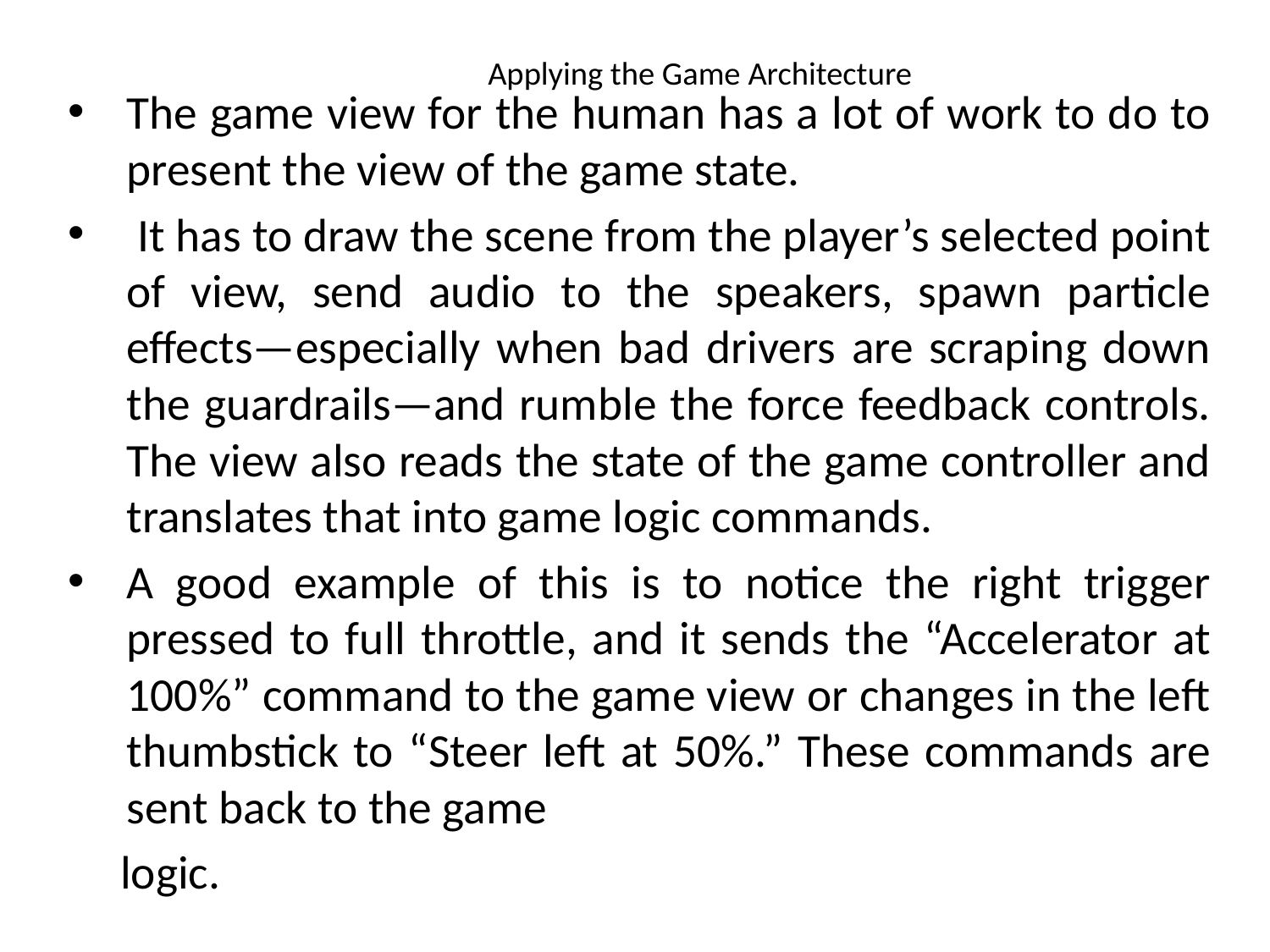

# Applying the Game Architecture
The game view for the human has a lot of work to do to present the view of the game state.
 It has to draw the scene from the player’s selected point of view, send audio to the speakers, spawn particle effects—especially when bad drivers are scraping down the guardrails—and rumble the force feedback controls. The view also reads the state of the game controller and translates that into game logic commands.
A good example of this is to notice the right trigger pressed to full throttle, and it sends the “Accelerator at 100%” command to the game view or changes in the left thumbstick to “Steer left at 50%.” These commands are sent back to the game
     logic.